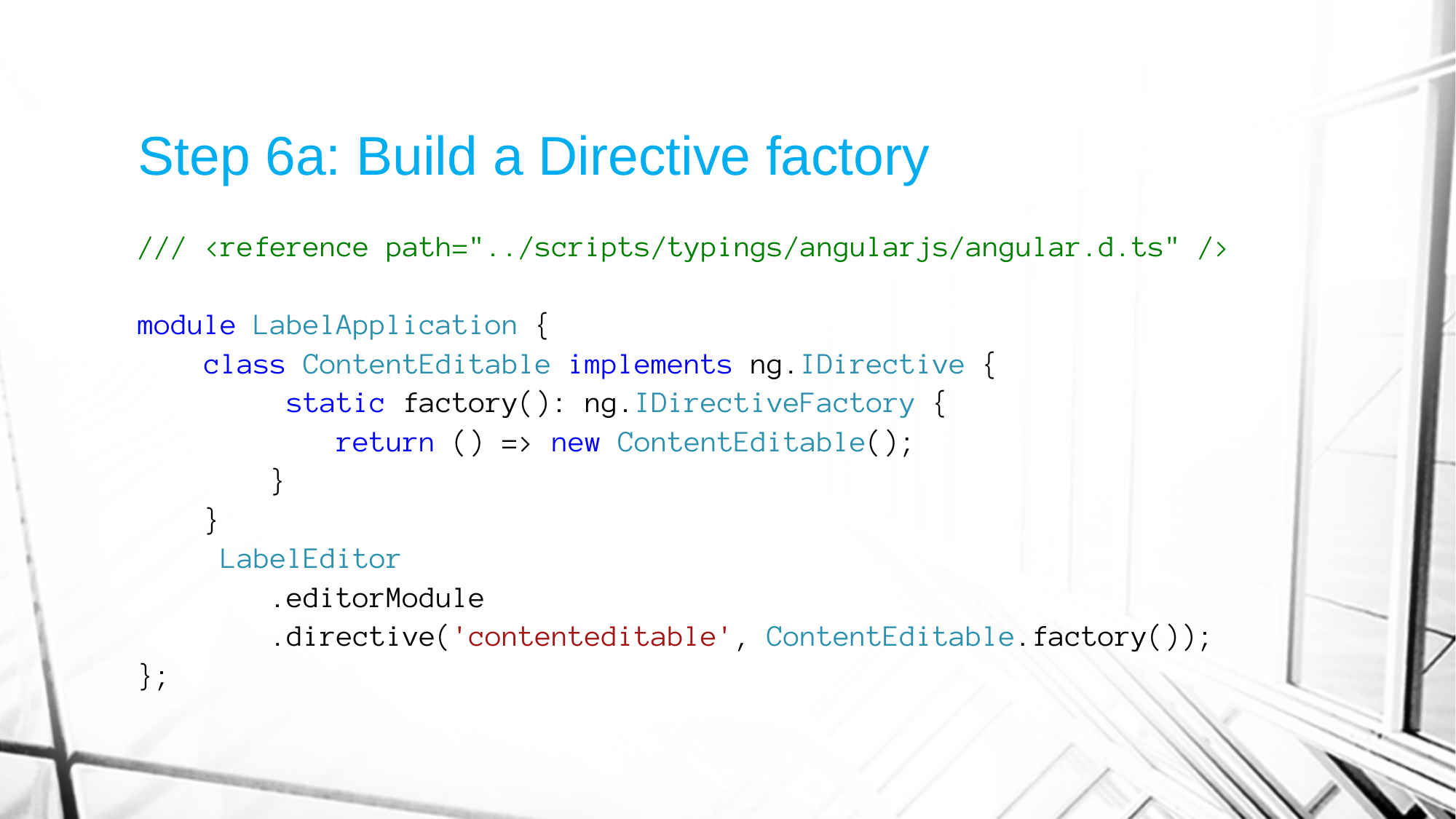

# Step 6a: Build a Directive factory
/// <reference path="../scripts/typings/angularjs/angular.d.ts" />

module LabelApplication {
    class ContentEditable implements ng.IDirective {
         static factory(): ng.IDirectiveFactory {
            return () => new ContentEditable();
        }
    }
     LabelEditor
        .editorModule
        .directive('contenteditable', ContentEditable.factory());
};